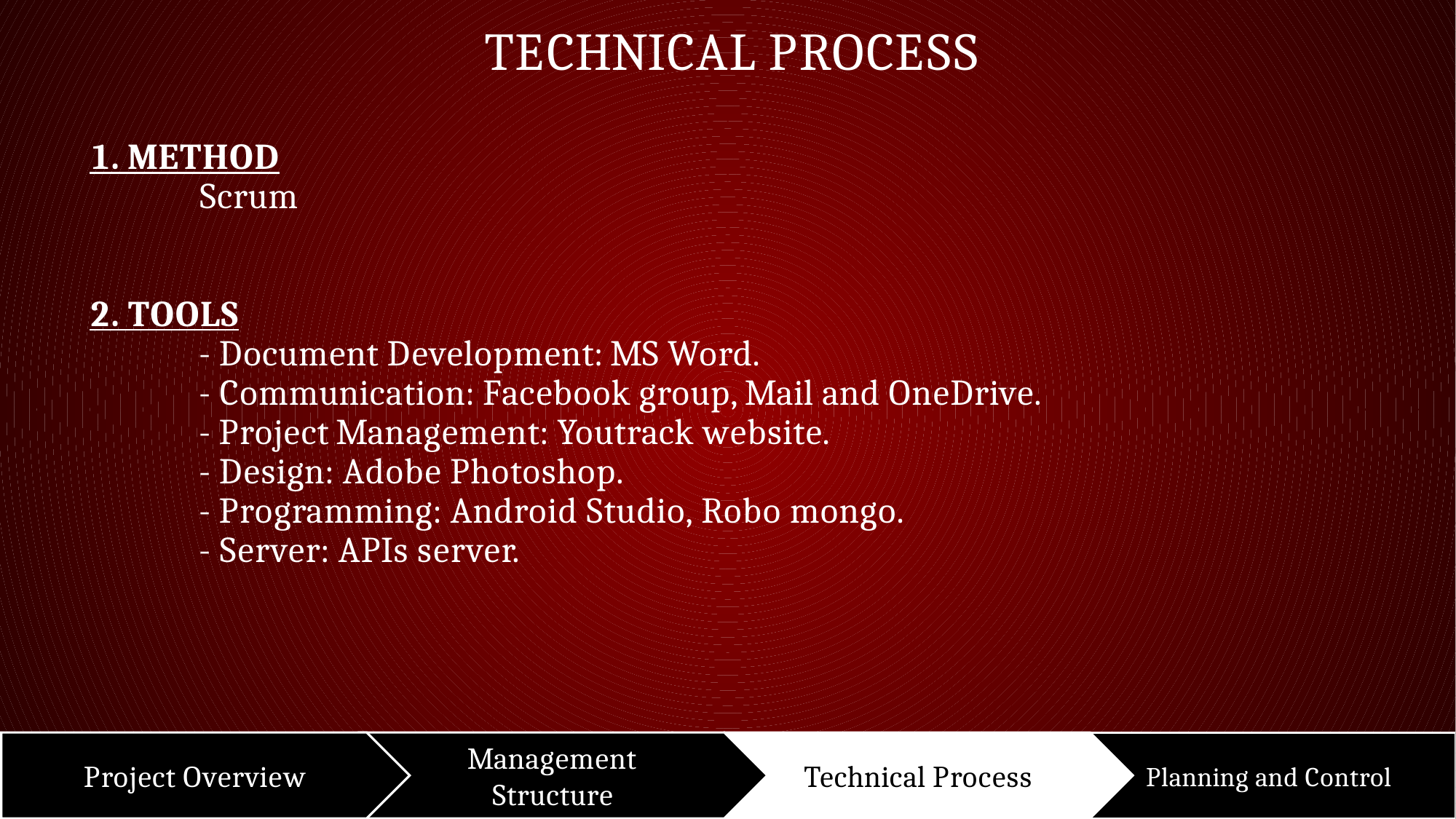

TECHNICAL PROCESS
1. METHOD
	Scrum

2. TOOLS
	- Document Development: MS Word.
	- Communication: Facebook group, Mail and OneDrive.
	- Project Management: Youtrack website.
	- Design: Adobe Photoshop.
	- Programming: Android Studio, Robo mongo.
	- Server: APIs server.

Project Overview
Management
Structure
Technical Process
Planning and Control